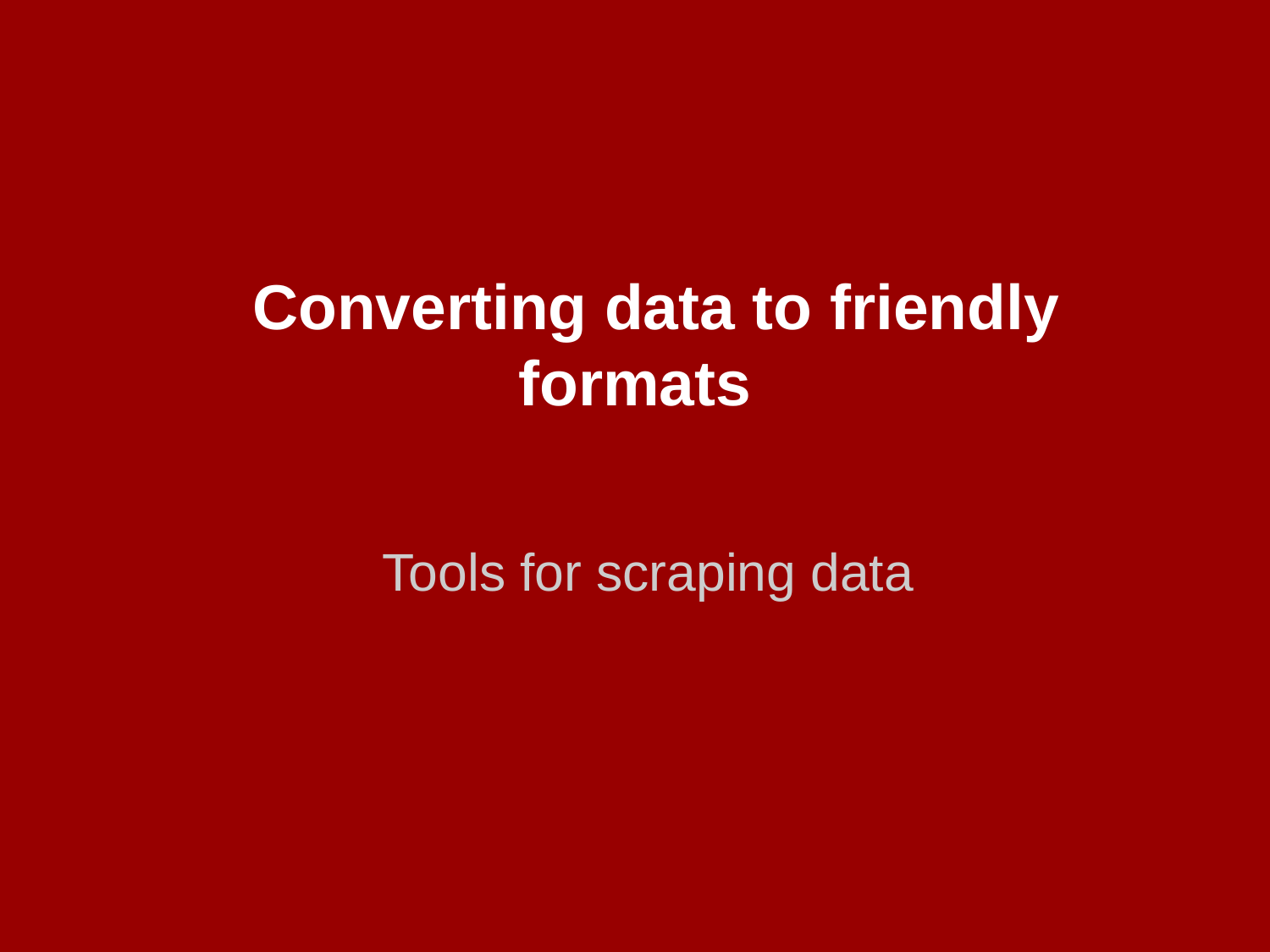

# Converting data to friendly formats

Tools for scraping data